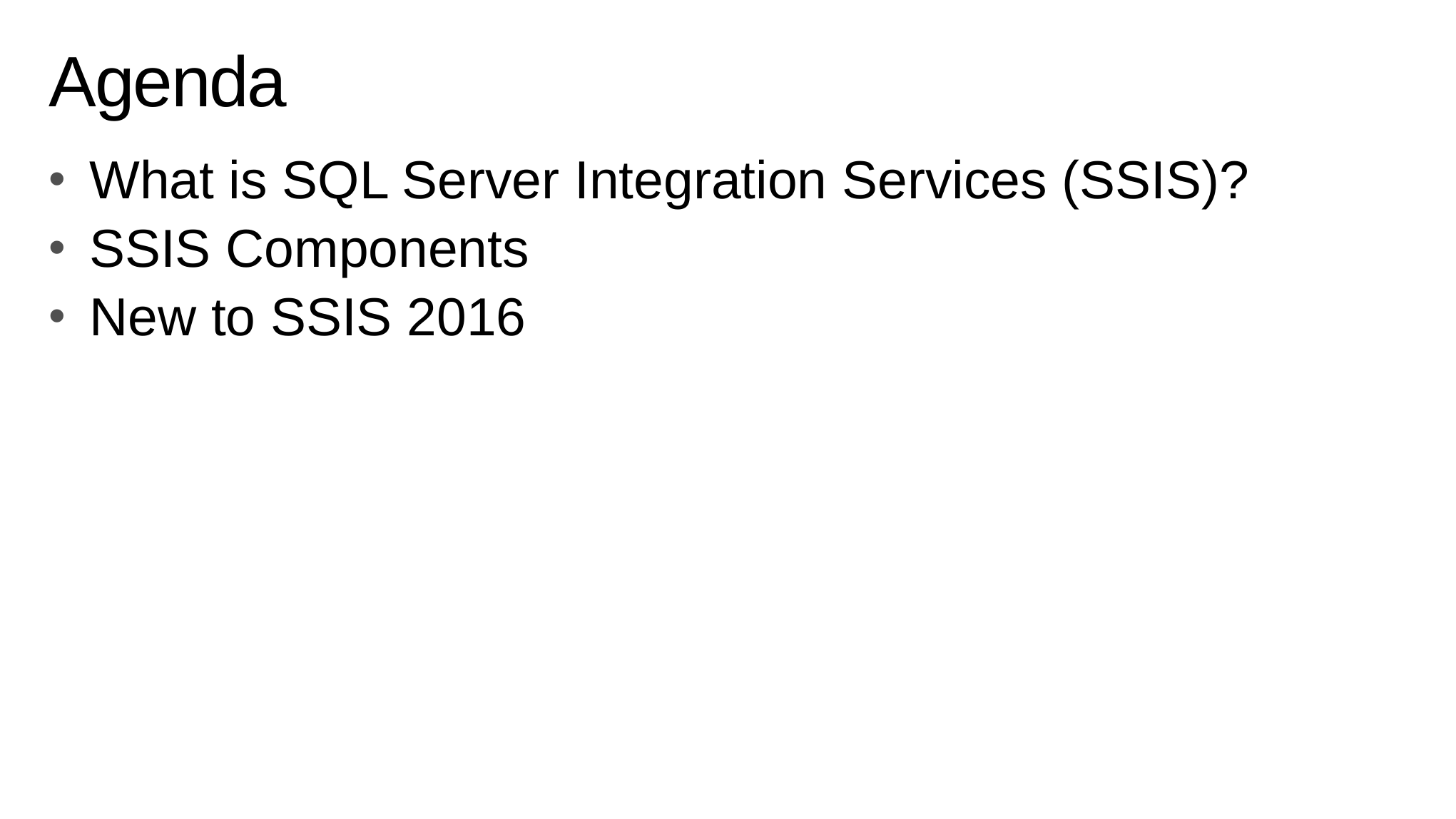

# Agenda
What is SQL Server Integration Services (SSIS)?
SSIS Components
New to SSIS 2016